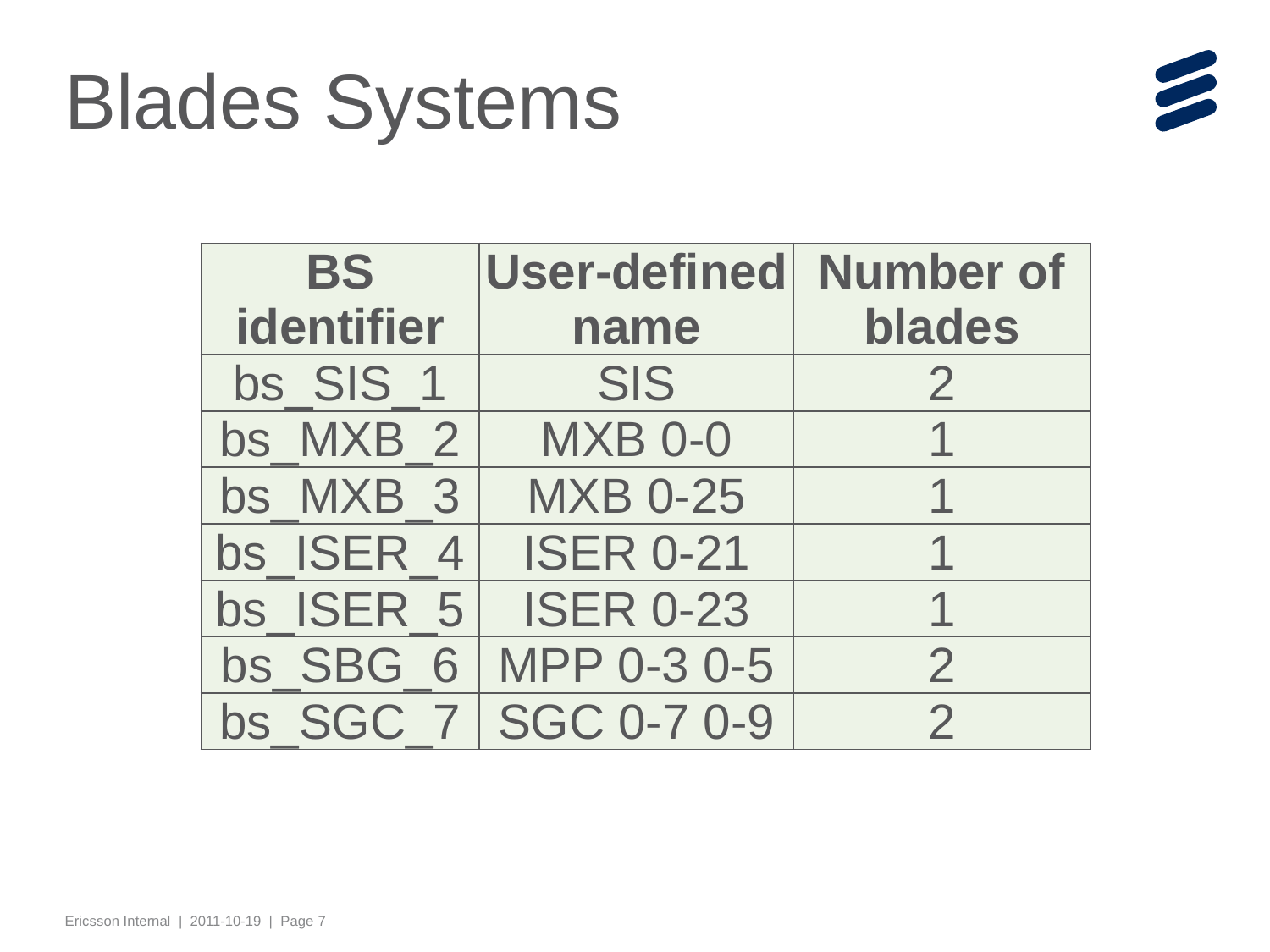

# Blades Systems
| BS identifier | User-defined name | Number of blades |
| --- | --- | --- |
| bs\_SIS\_1 | SIS | 2 |
| bs\_MXB\_2 | MXB 0-0 | 1 |
| bs\_MXB\_3 | MXB 0-25 | 1 |
| bs\_ISER\_4 | ISER 0-21 | 1 |
| bs\_ISER\_5 | ISER 0-23 | 1 |
| bs\_SBG\_6 | MPP 0-3 0-5 | 2 |
| bs\_SGC\_7 | SGC 0-7 0-9 | 2 |